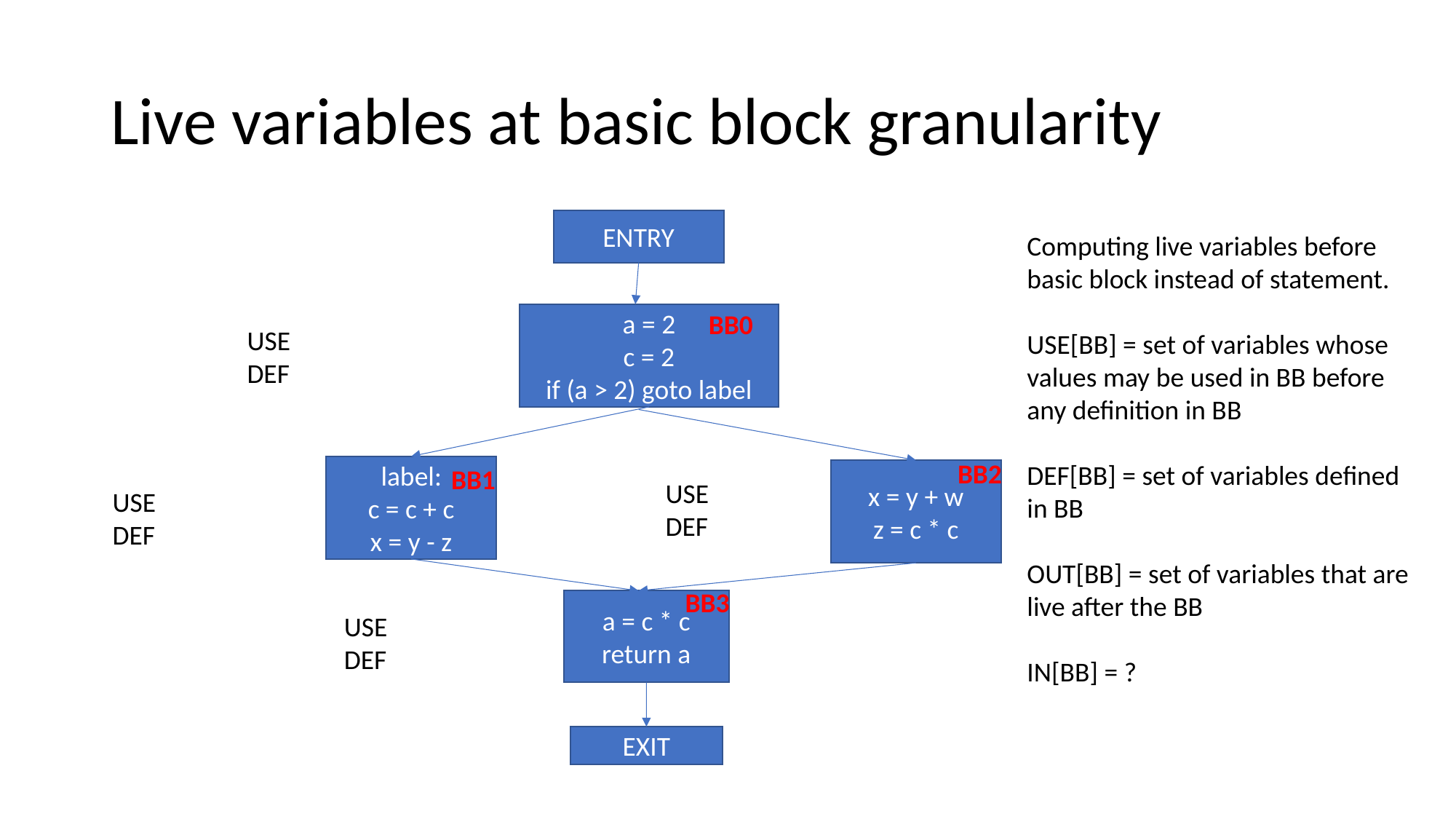

# Live variables at basic block granularity
ENTRY

Computing live variables before basic block instead of statement.

USE[BB] = set of variables whose values may be used in BB before any definition in BB

DEF[BB] = set of variables defined in BB

OUT[BB] = set of variables that are live after the BB

IN[BB] = ?
BB0
a = 2
c = 2
if (a > 2) goto label
USE
DEF
BB2
label:
c = c + c
x = y - z
BB1
x = y + w
z = c * c
USE
DEF
USE
DEF
BB3
a = c * c
return a
USE
DEF
EXIT